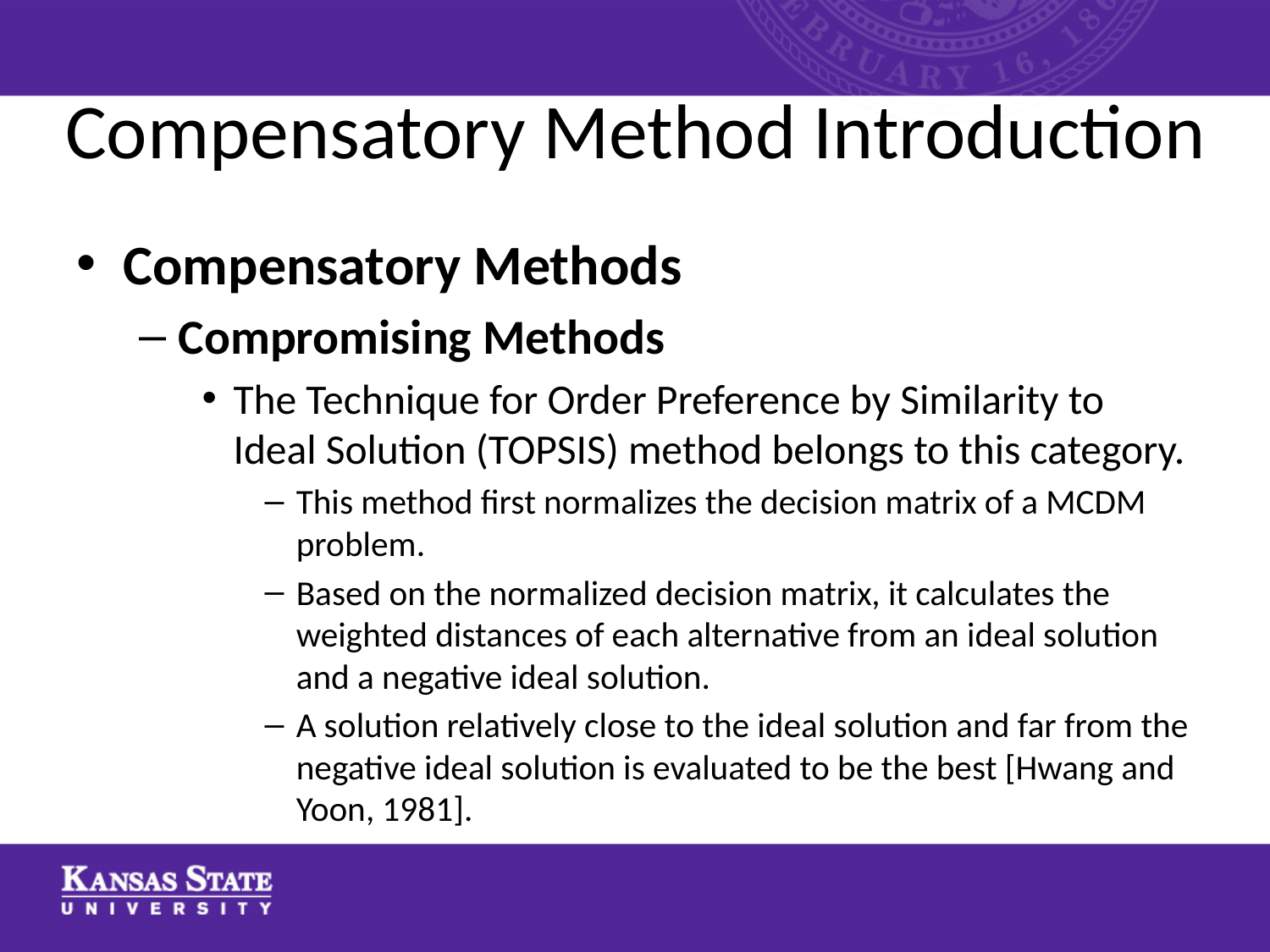

# Compensatory Method Introduction
Compensatory Methods
Compromising Methods
The Technique for Order Preference by Similarity to Ideal Solution (TOPSIS) method belongs to this category.
This method first normalizes the decision matrix of a MCDM problem.
Based on the normalized decision matrix, it calculates the weighted distances of each alternative from an ideal solution and a negative ideal solution.
A solution relatively close to the ideal solution and far from the negative ideal solution is evaluated to be the best [Hwang and Yoon, 1981].